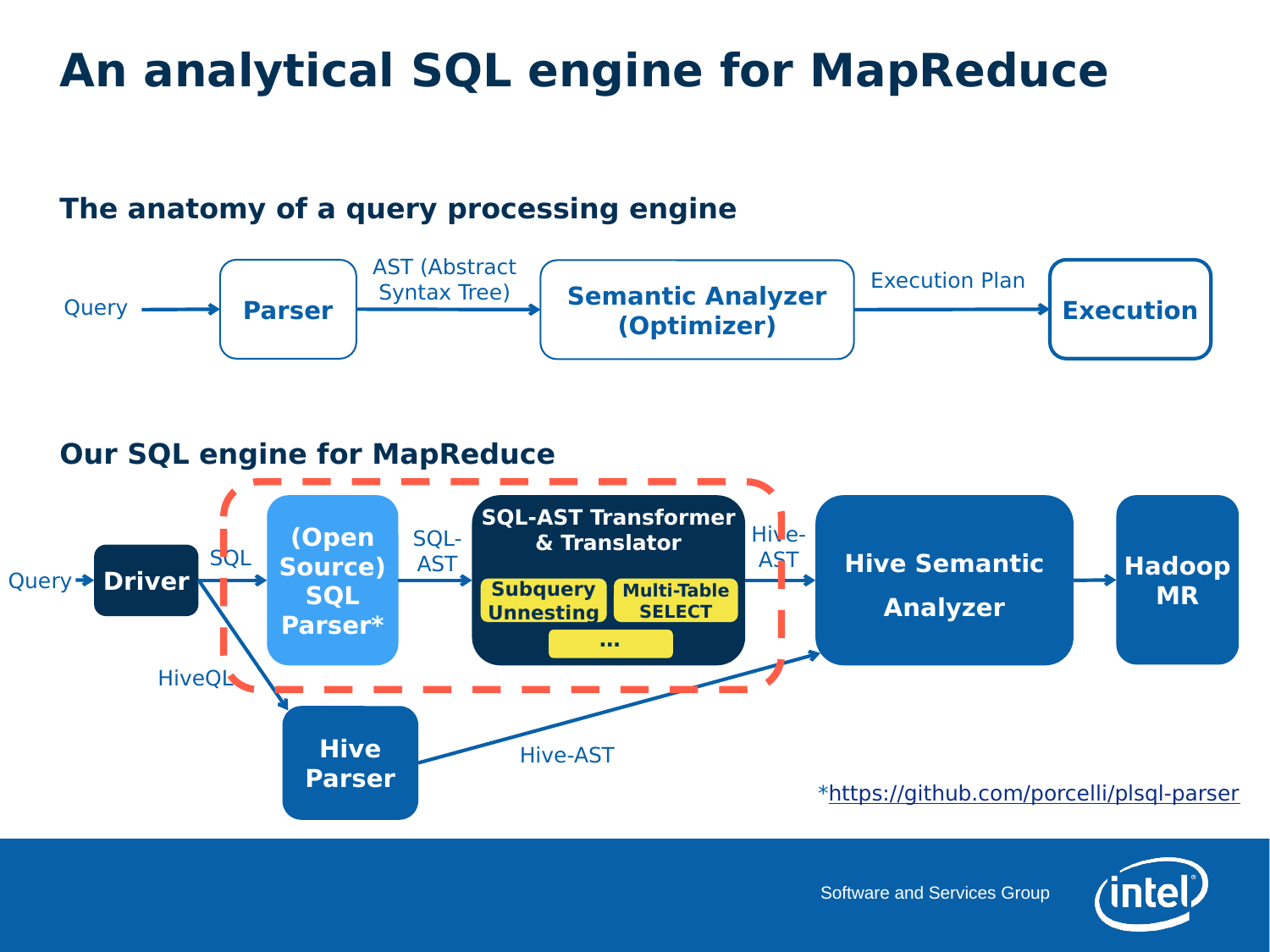

# An analytical SQL engine for MapReduce
The anatomy of a query processing engine
AST (Abstract Syntax Tree)
Parser
Execution
Semantic Analyzer (Optimizer)
Execution Plan
Query
Our SQL engine for MapReduce

(Open Source) SQL Parser*

Hive Semantic Analyzer
SQL-AST Transformer & Translator
Subquery Unnesting
Multi-Table SELECT
…

Hadoop MR
SQL-AST
SQL
Hive-AST
Driver
Query
HiveQL
Hive Parser
Hive-AST
*https://github.com/porcelli/plsql-parser
9